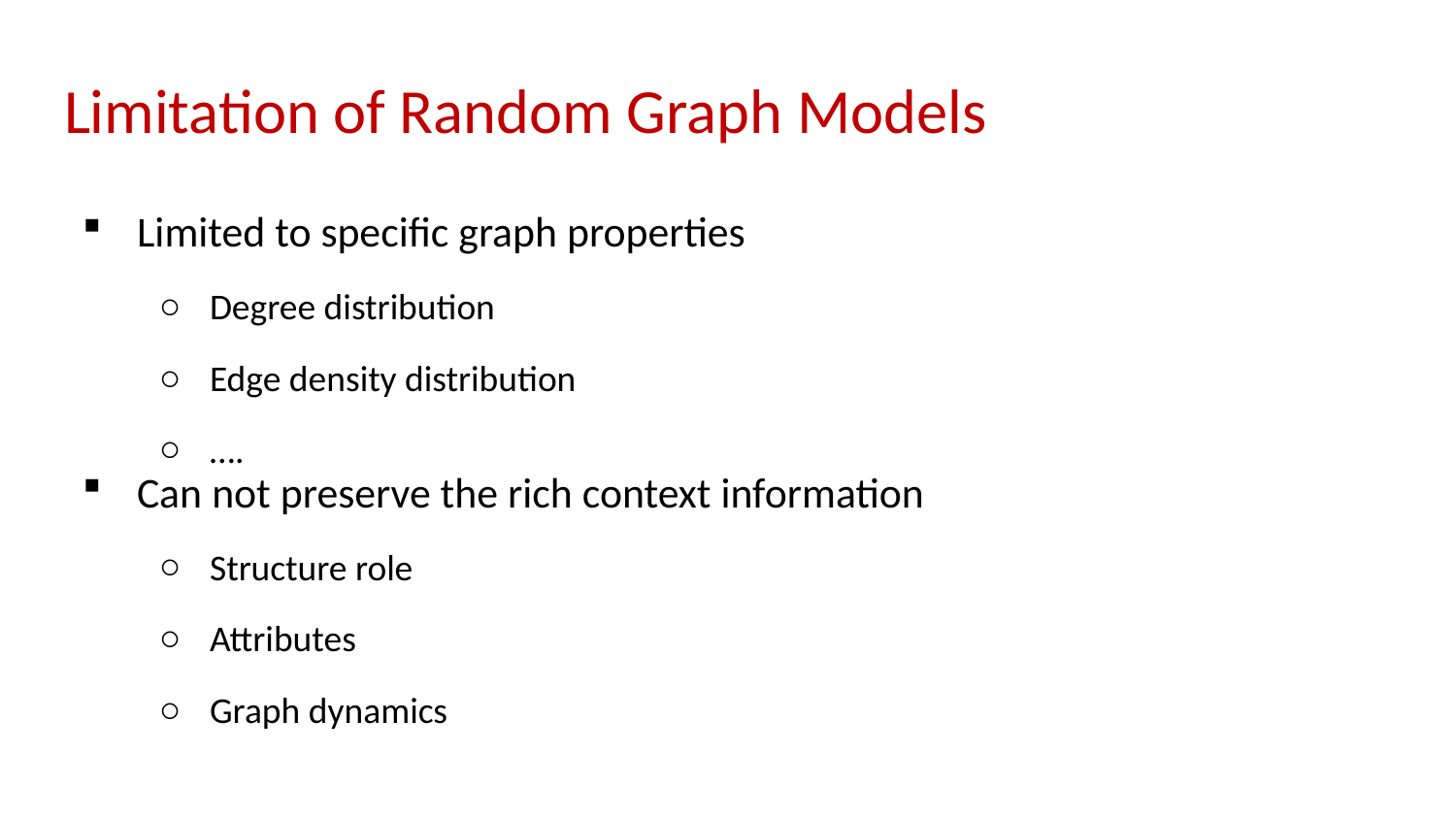

# Limitation of Random Graph Models
Limited to specific graph properties
Degree distribution
Edge density distribution
….
Can not preserve the rich context information
Structure role
Attributes
Graph dynamics